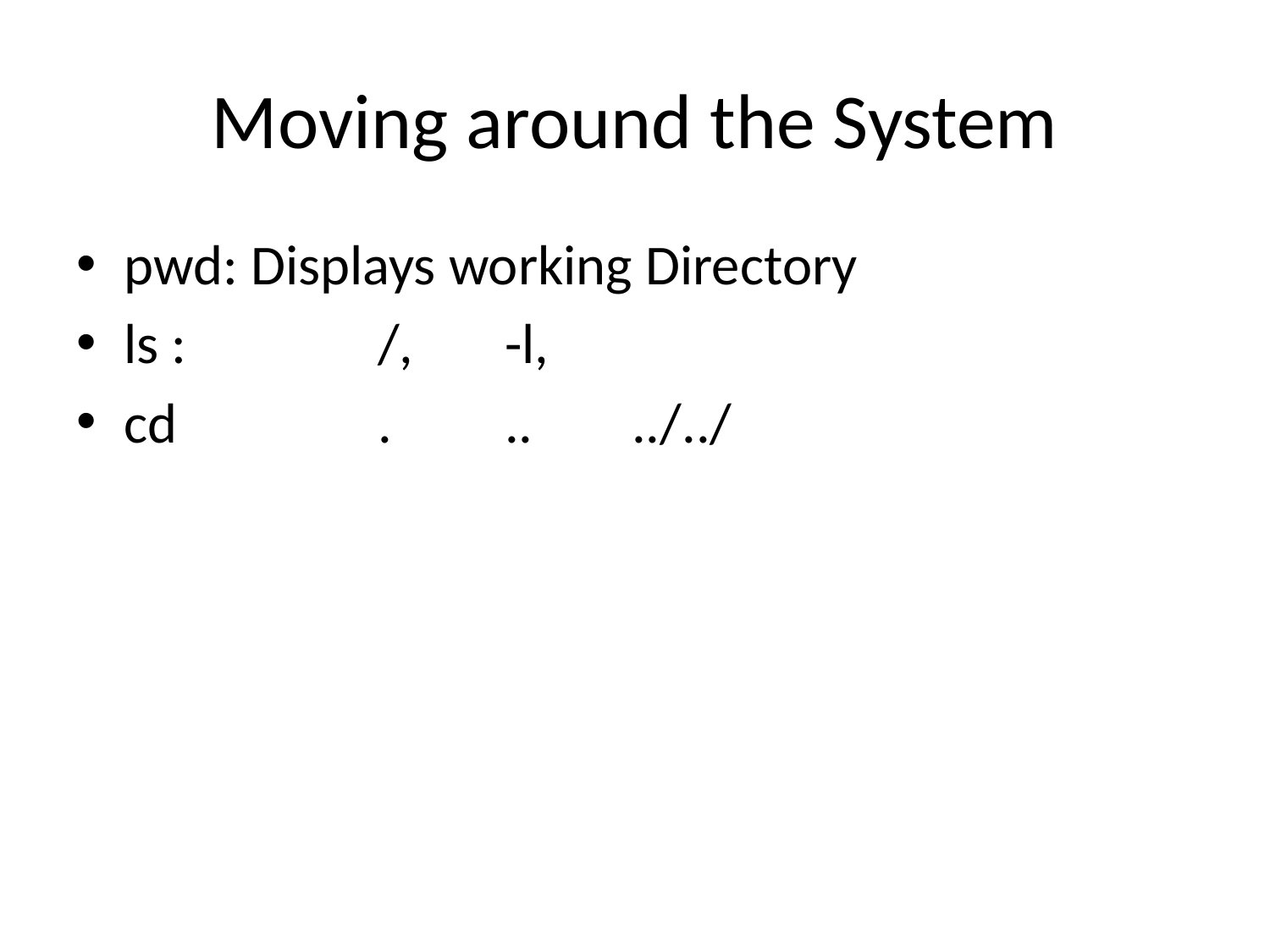

# Moving around the System
pwd:	Displays working Directory
ls :		/,	-l,
cd		.	..	../../